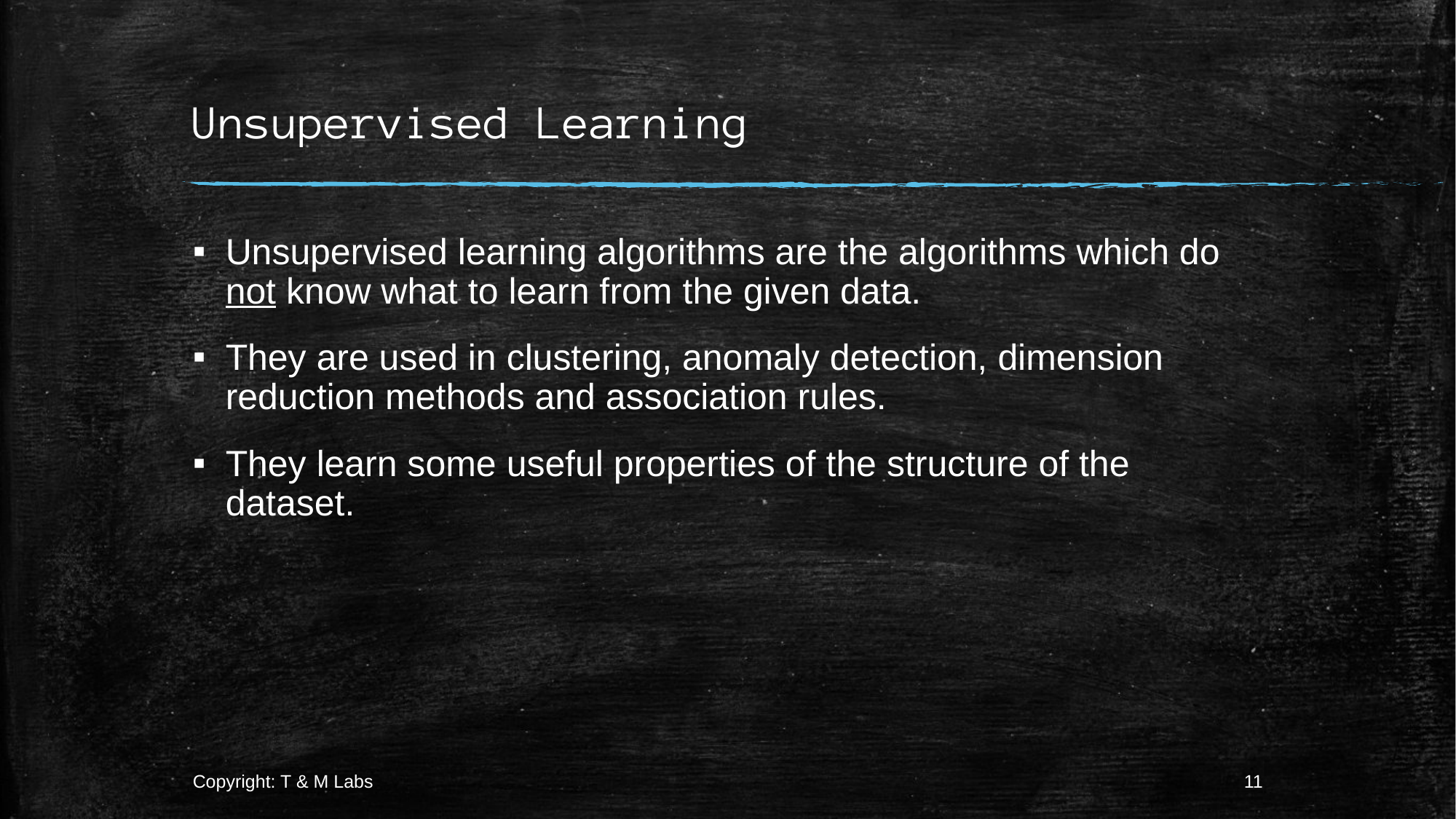

# Unsupervised Learning
Unsupervised learning algorithms are the algorithms which do not know what to learn from the given data.
They are used in clustering, anomaly detection, dimension reduction methods and association rules.
They learn some useful properties of the structure of the dataset.

Copyright: T & M Labs
11